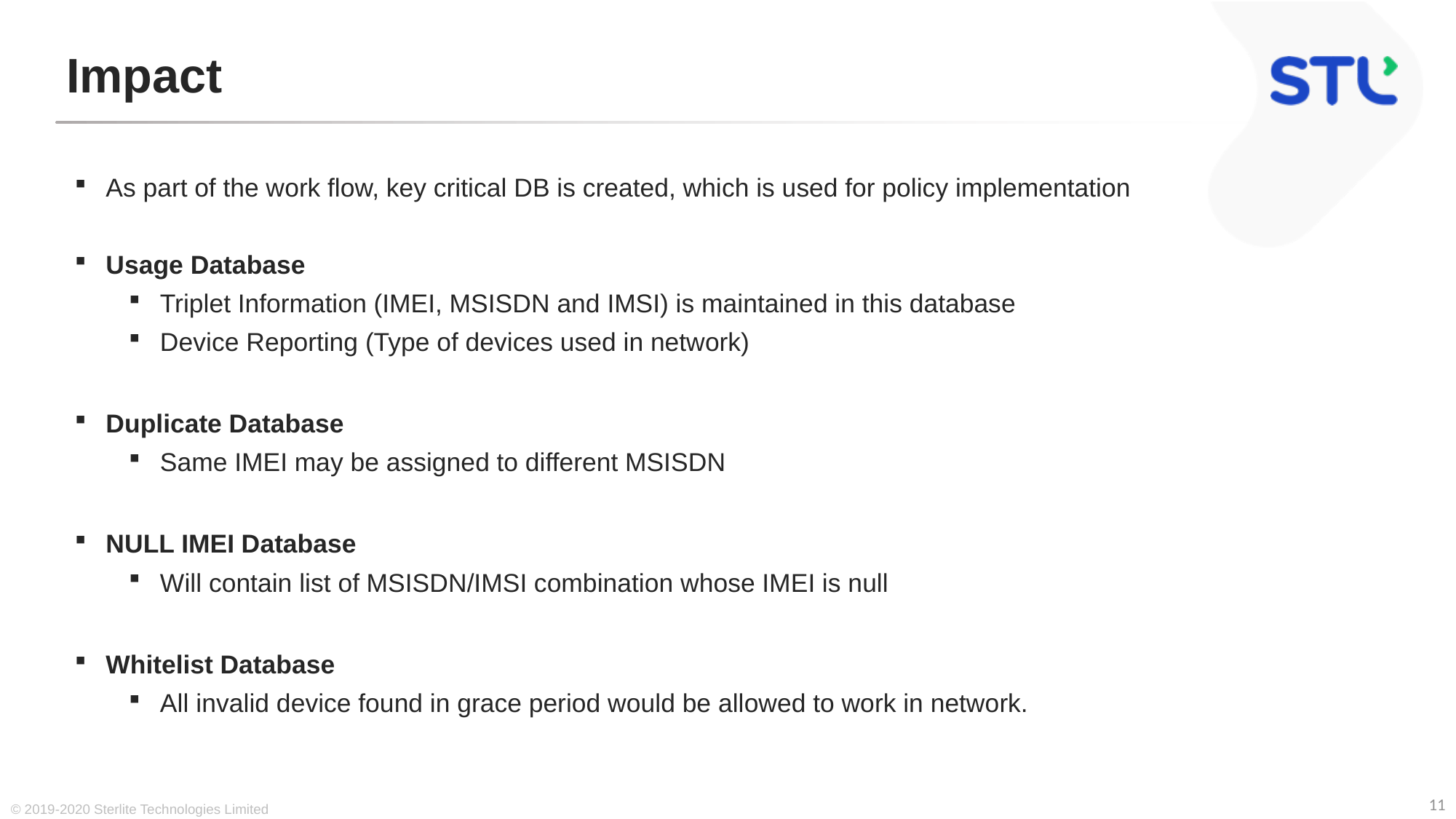

# Impact

As part of the work flow, key critical DB is created, which is used for policy implementation

Usage Database
Triplet Information (IMEI, MSISDN and IMSI) is maintained in this database
Device Reporting (Type of devices used in network)

Duplicate Database
Same IMEI may be assigned to different MSISDN

NULL IMEI Database
Will contain list of MSISDN/IMSI combination whose IMEI is null

Whitelist Database
All invalid device found in grace period would be allowed to work in network.

© 2019-2020 Sterlite Technologies Limited
11